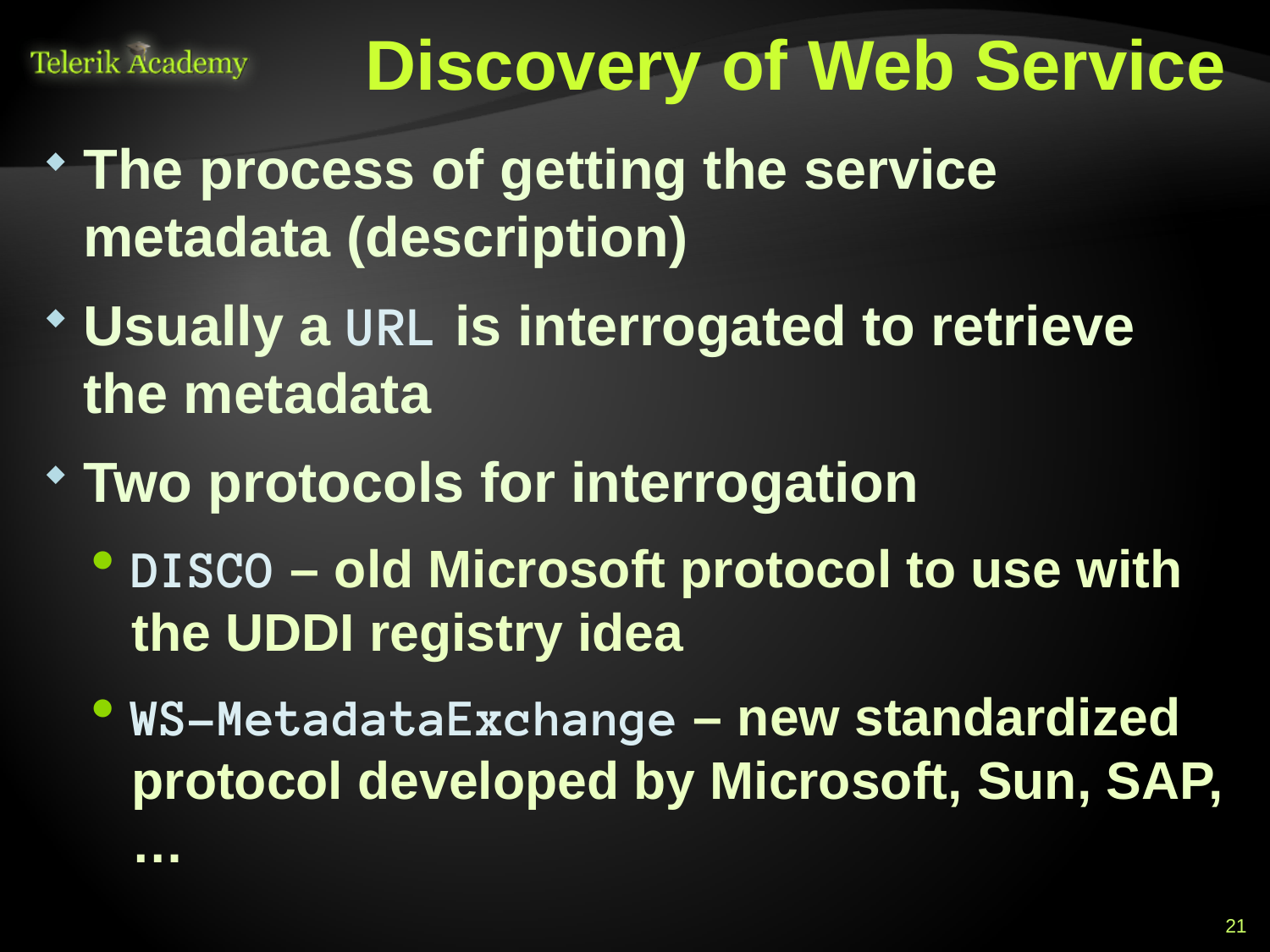

# Discovery of Web Service
The process of getting the service metadata (description)
Usually a URL is interrogated to retrieve the metadata
Two protocols for interrogation
DISCO – old Microsoft protocol to use with the UDDI registry idea
WS-MetadataExchange – new standardized protocol developed by Microsoft, Sun, SAP, …
21